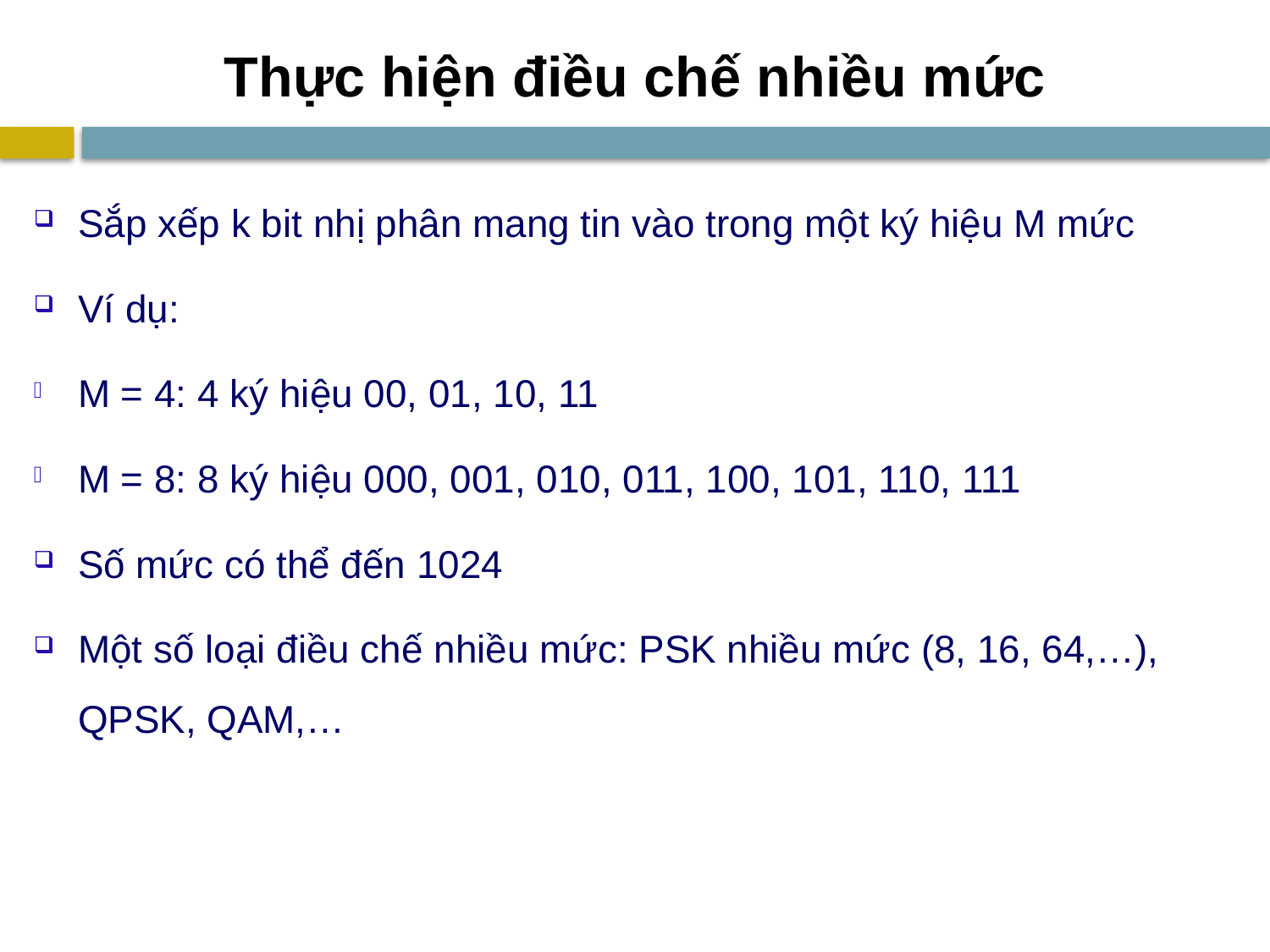

# Thực hiện điều chế nhiều mức
Sắp xếp k bit nhị phân mang tin vào trong một ký hiệu M mức
Ví dụ:
M = 4: 4 ký hiệu 00, 01, 10, 11
M = 8: 8 ký hiệu 000, 001, 010, 011, 100, 101, 110, 111
Số mức có thể đến 1024
Một số loại điều chế nhiều mức: PSK nhiều mức (8, 16, 64,…), QPSK, QAM,…